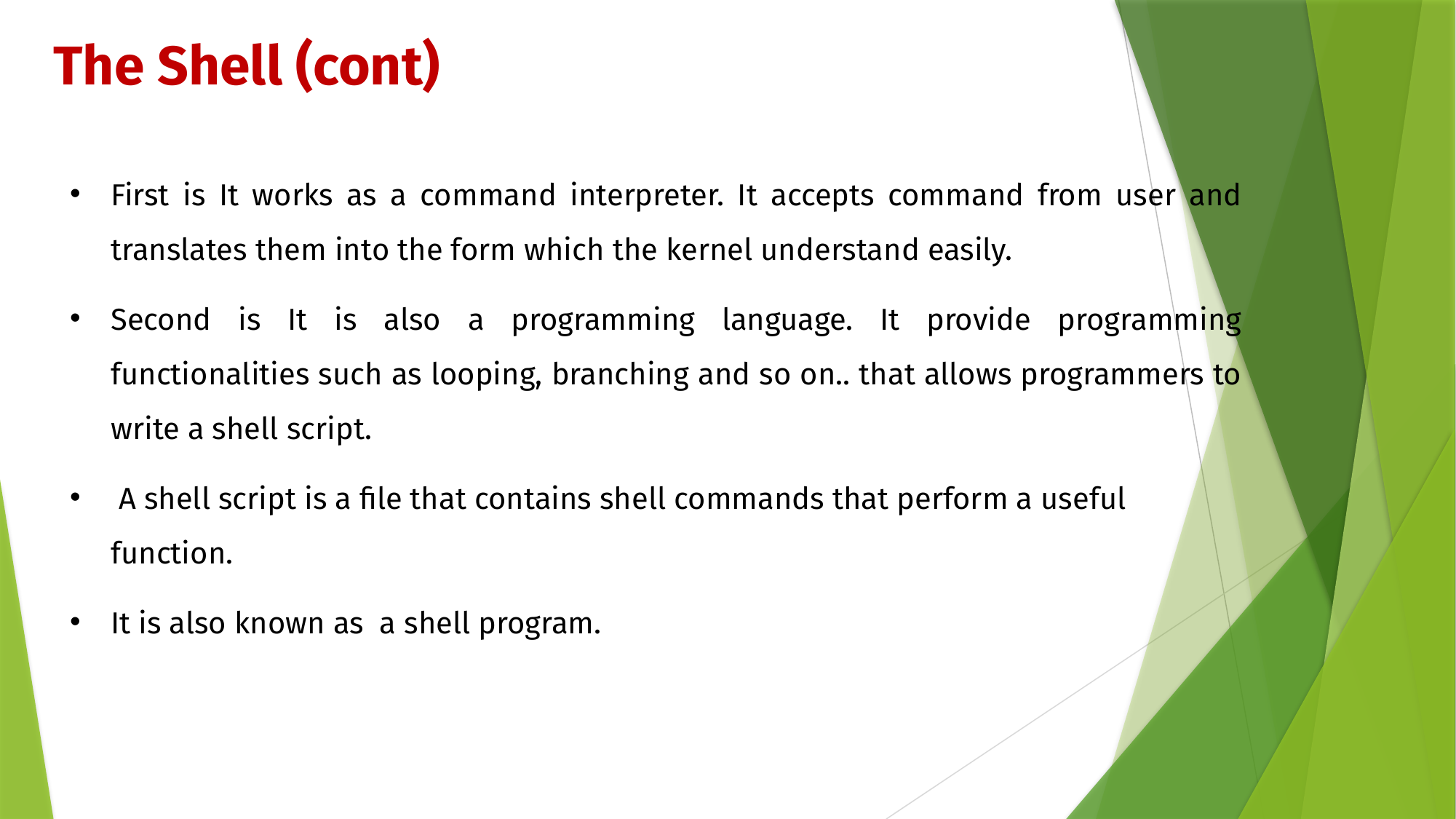

# The Shell (cont)
First is It works as a command interpreter. It accepts command from user and translates them into the form which the kernel understand easily.
Second is It is also a programming language. It provide programming functionalities such as looping, branching and so on.. that allows programmers to write a shell script.
 A shell script is a file that contains shell commands that perform a useful function.
It is also known as  a shell program.